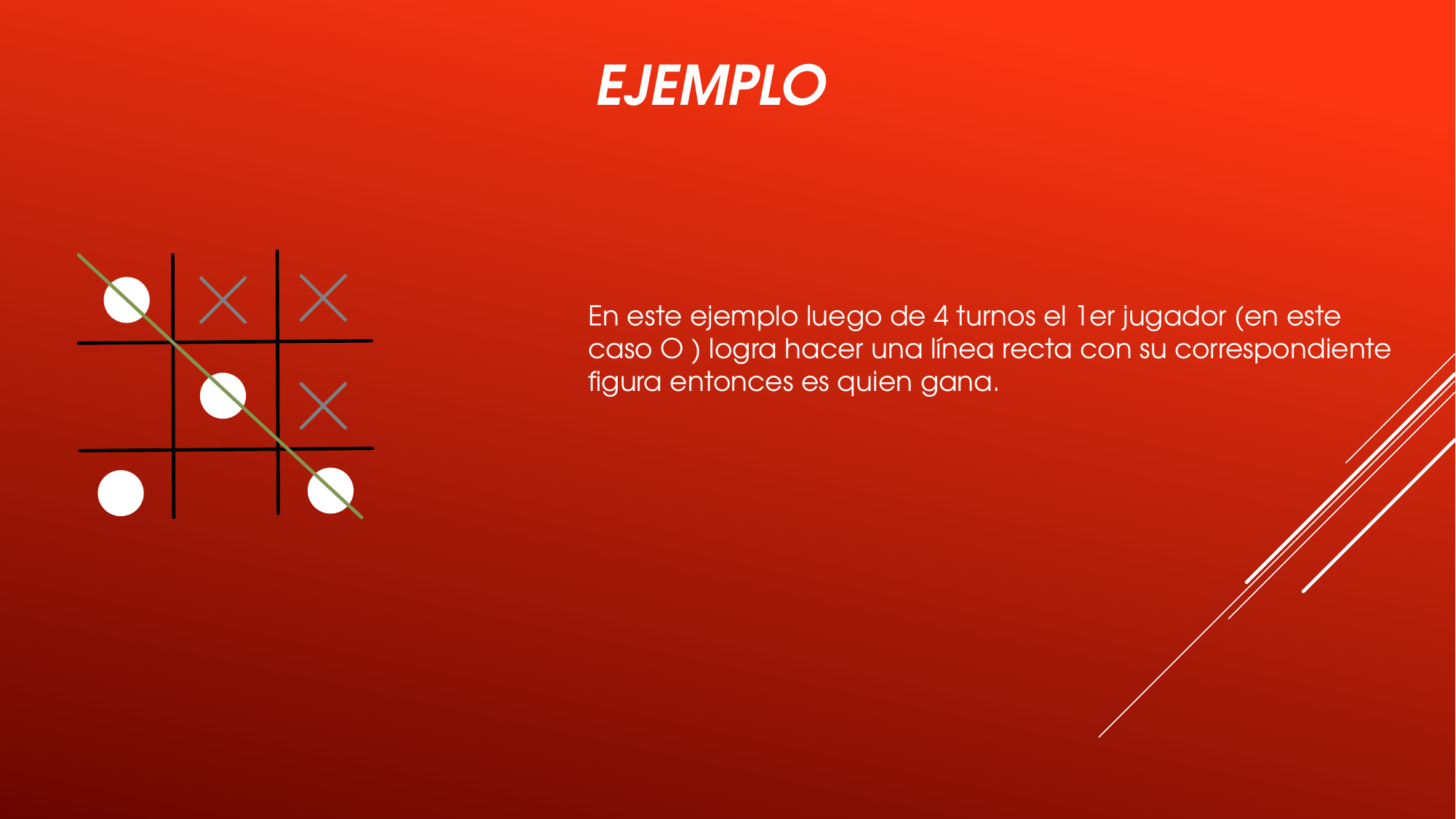

# Ejemplo

En este ejemplo luego de 4 turnos el 1er jugador (en este caso O ) logra hacer una línea recta con su correspondiente figura entonces es quien gana.